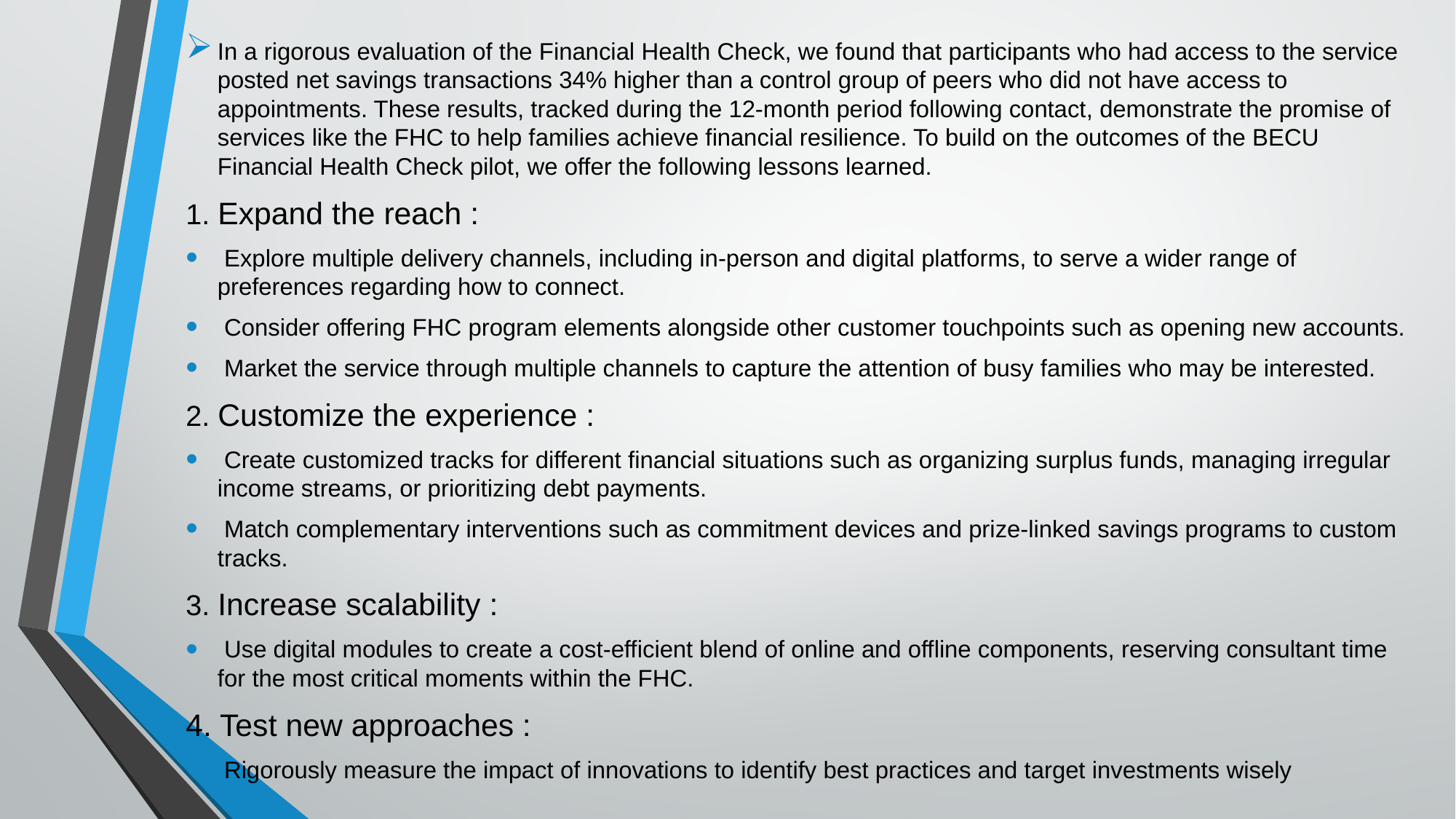

In a rigorous evaluation of the Financial Health Check, we found that participants who had access to the service posted net savings transactions 34% higher than a control group of peers who did not have access to appointments. These results, tracked during the 12-month period following contact, demonstrate the promise of services like the FHC to help families achieve financial resilience. To build on the outcomes of the BECU Financial Health Check pilot, we offer the following lessons learned.
1. Expand the reach :
 Explore multiple delivery channels, including in-person and digital platforms, to serve a wider range of preferences regarding how to connect.
 Consider offering FHC program elements alongside other customer touchpoints such as opening new accounts.
 Market the service through multiple channels to capture the attention of busy families who may be interested.
2. Customize the experience :
 Create customized tracks for different financial situations such as organizing surplus funds, managing irregular income streams, or prioritizing debt payments.
 Match complementary interventions such as commitment devices and prize-linked savings programs to custom tracks.
3. Increase scalability :
 Use digital modules to create a cost-efficient blend of online and offline components, reserving consultant time for the most critical moments within the FHC.
4. Test new approaches :
 Rigorously measure the impact of innovations to identify best practices and target investments wisely